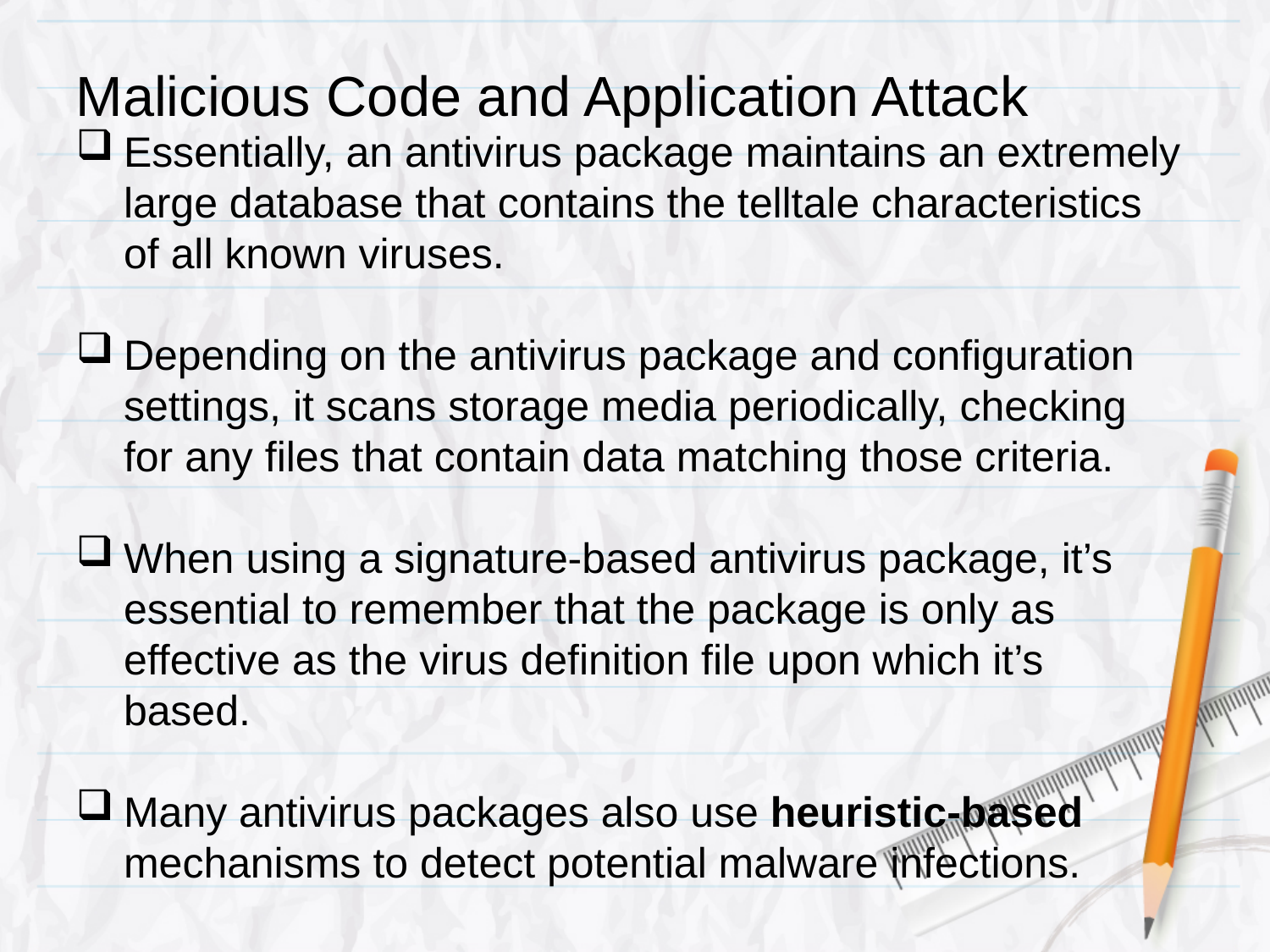

# Malicious Code and Application Attack
Essentially, an antivirus package maintains an extremely large database that contains the telltale characteristics of all known viruses.

Depending on the antivirus package and configuration settings, it scans storage media periodically, checking for any files that contain data matching those criteria.

When using a signature-based antivirus package, it’s essential to remember that the package is only as effective as the virus definition file upon which it’s based.

Many antivirus packages also use heuristic-based mechanisms to detect potential malware infections.